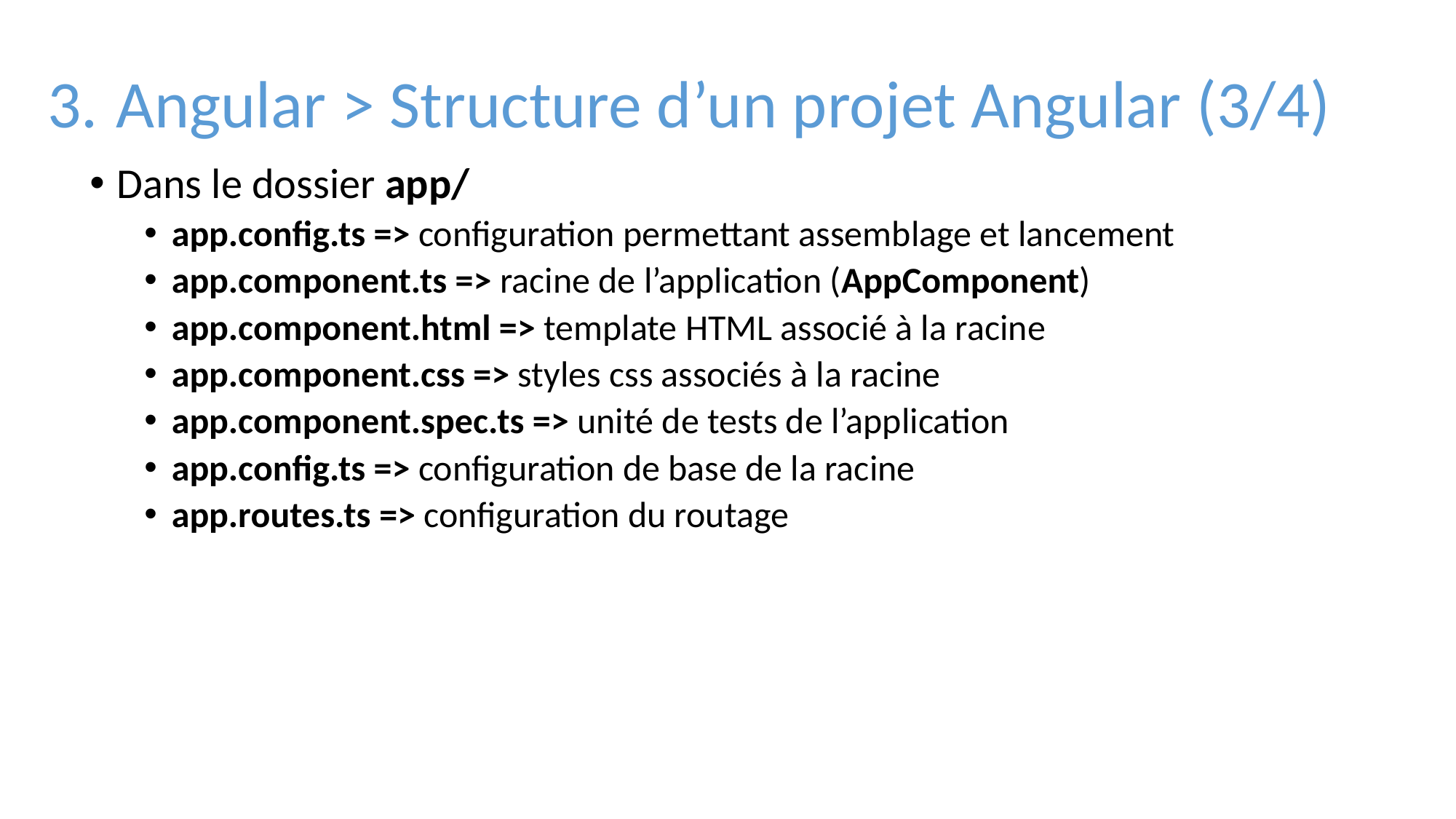

# Angular > Structure d’un projet Angular (3/4)
Dans le dossier app/
app.config.ts => configuration permettant assemblage et lancement
app.component.ts => racine de l’application (AppComponent)
app.component.html => template HTML associé à la racine
app.component.css => styles css associés à la racine
app.component.spec.ts => unité de tests de l’application
app.config.ts => configuration de base de la racine
app.routes.ts => configuration du routage

14